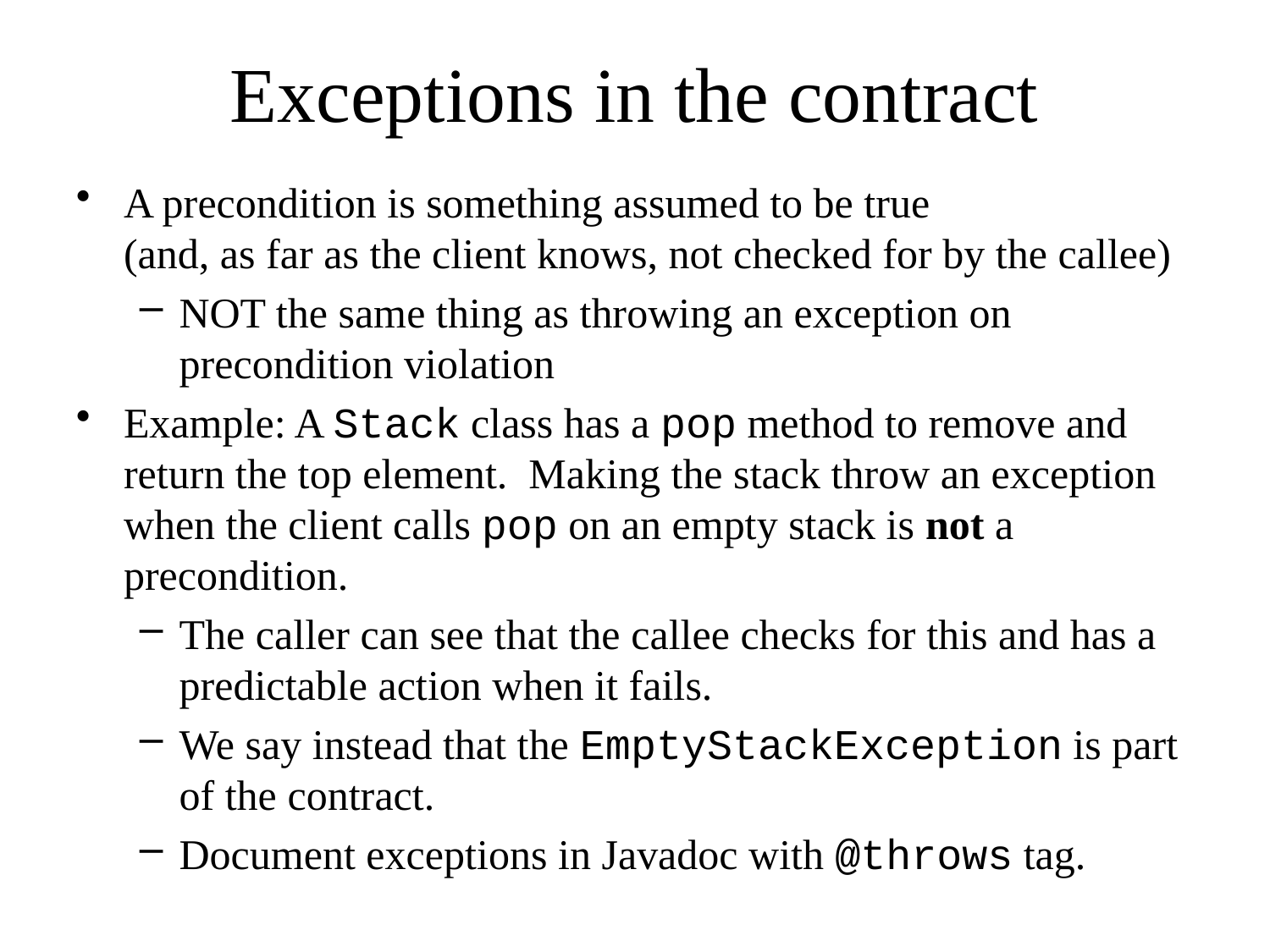

# Exceptions in the contract
A precondition is something assumed to be true
(and, as far as the client knows, not checked for by the callee)
NOT the same thing as throwing an exception on precondition violation
Example: A Stack class has a pop method to remove and return the top element.  Making the stack throw an exception when the client calls pop on an empty stack is not a precondition.
The caller can see that the callee checks for this and has a predictable action when it fails.
We say instead that the EmptyStackException is part of the contract.
Document exceptions in Javadoc with @throws tag.